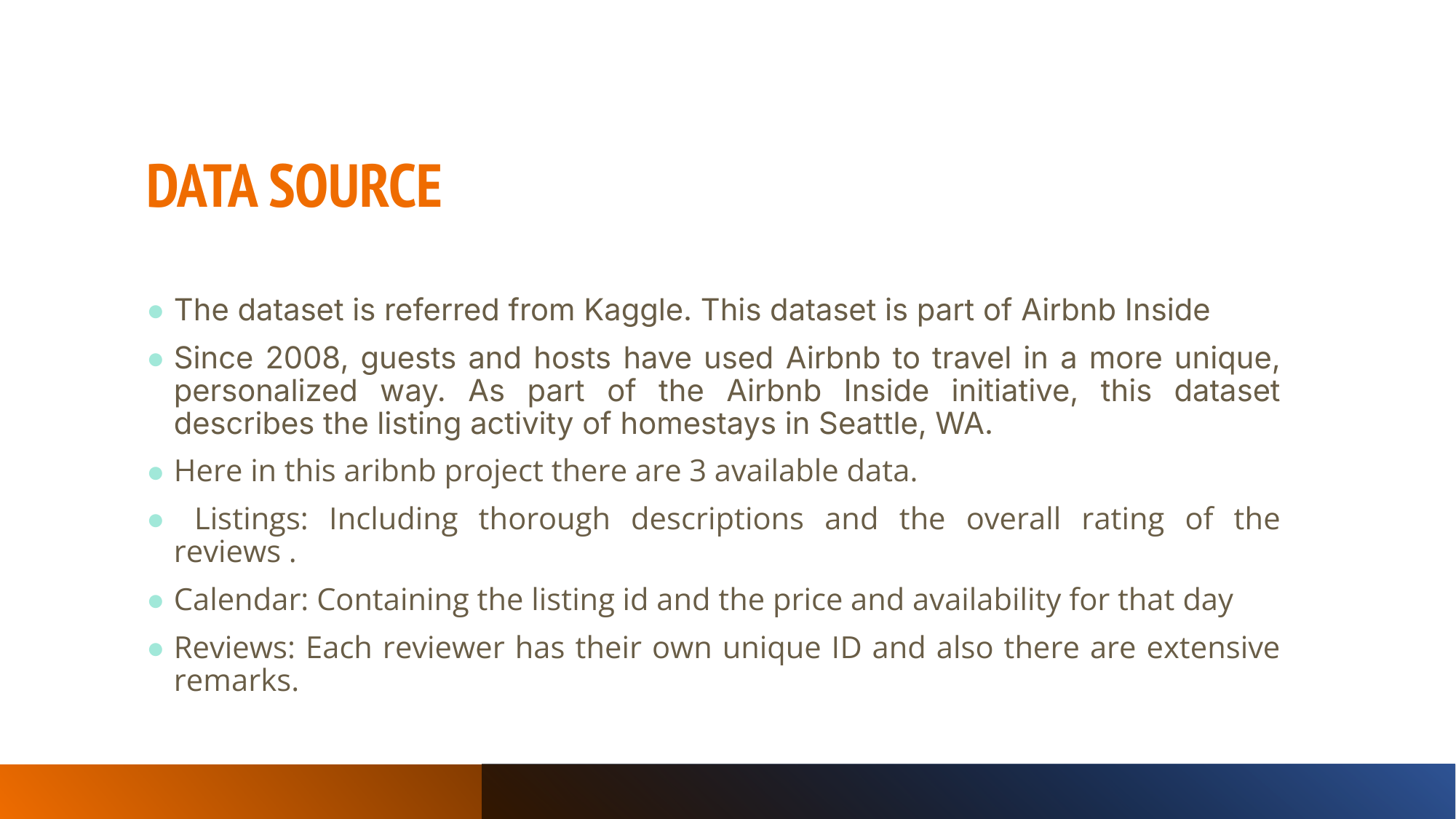

# DATA SOURCE
The dataset is referred from Kaggle. This dataset is part of Airbnb Inside
Since 2008, guests and hosts have used Airbnb to travel in a more unique, personalized way. As part of the Airbnb Inside initiative, this dataset describes the listing activity of homestays in Seattle, WA.
Here in this aribnb project there are 3 available data.
 Listings: Including thorough descriptions and the overall rating of the reviews .
Calendar: Containing the listing id and the price and availability for that day
Reviews: Each reviewer has their own unique ID and also there are extensive remarks.